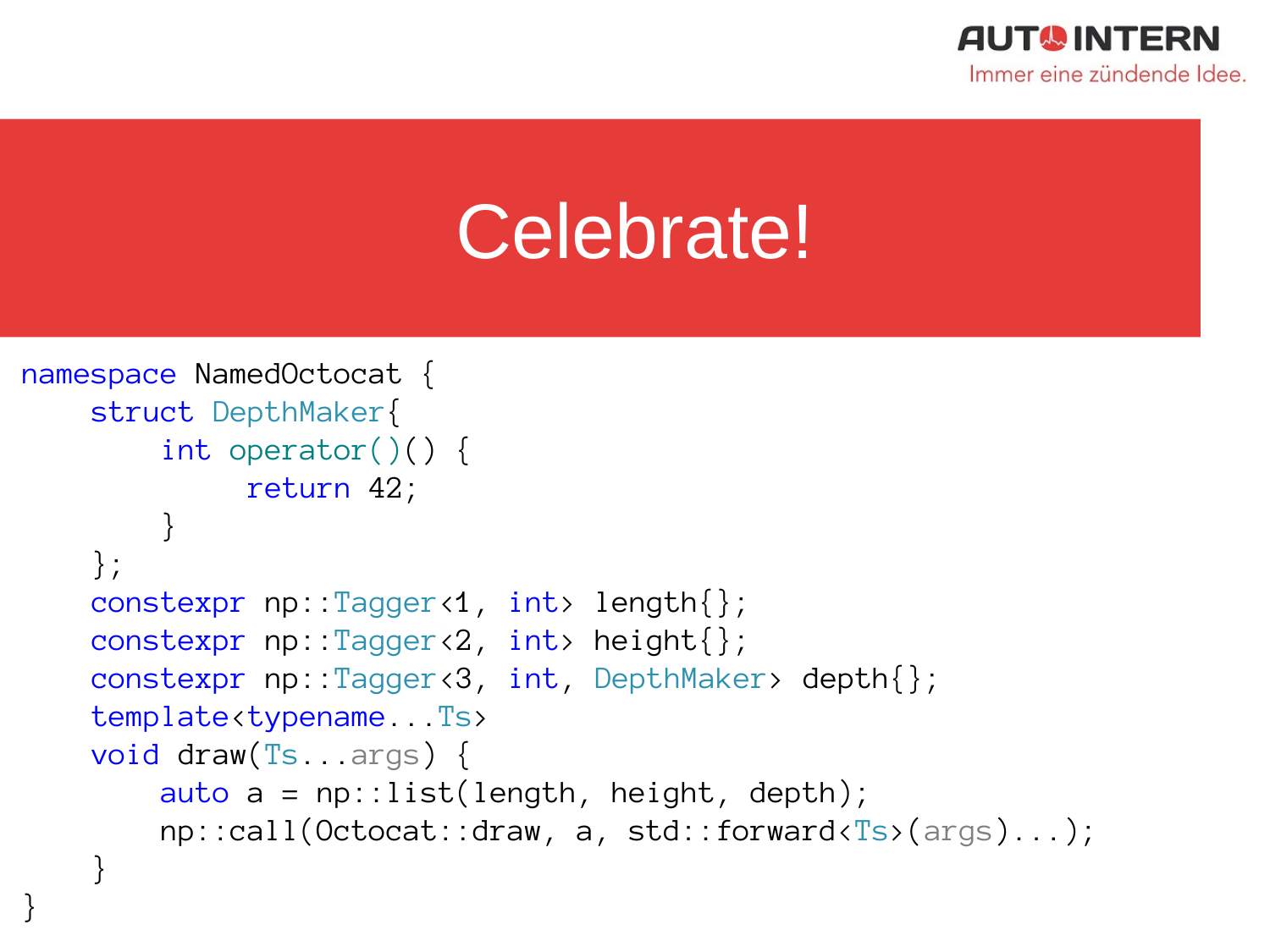

# Celebrate!
namespace NamedOctocat {
    struct DepthMaker{
        int operator()() {
             return 42;
        }
    };
    constexpr np::Tagger<1, int> length{};
    constexpr np::Tagger<2, int> height{};
    constexpr np::Tagger<3, int, DepthMaker> depth{};
    template<typename...Ts>
    void draw(Ts...args) {
        auto a = np::list(length, height, depth);
        np::call(Octocat::draw, a, std::forward<Ts>(args)...);
    }
}